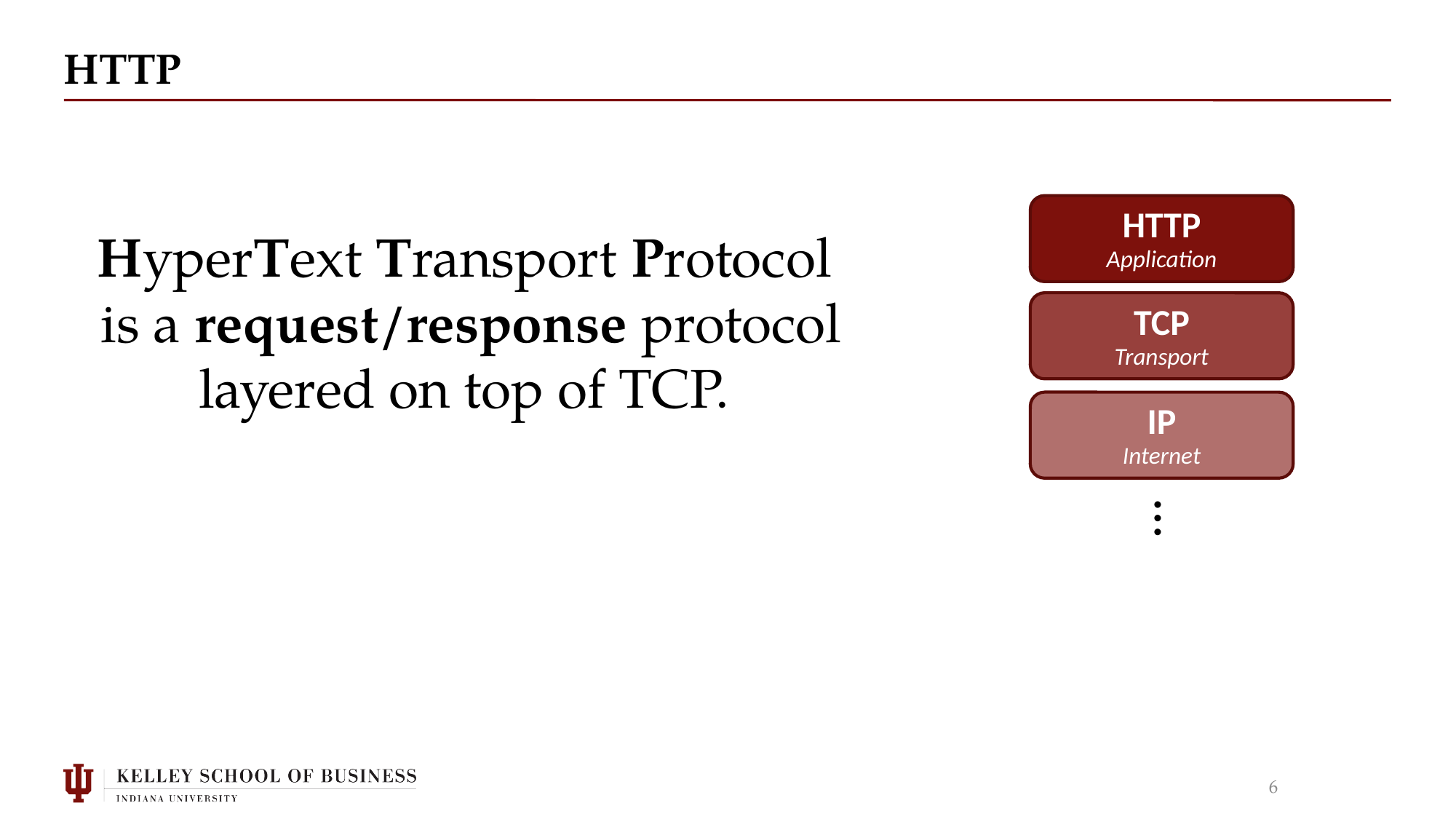

# HTTP

HTTP
Application
HyperText Transport Protocol
 is a request/response protocol
layered on top of TCP.

TCP
Transport

IP
Internet
…
6